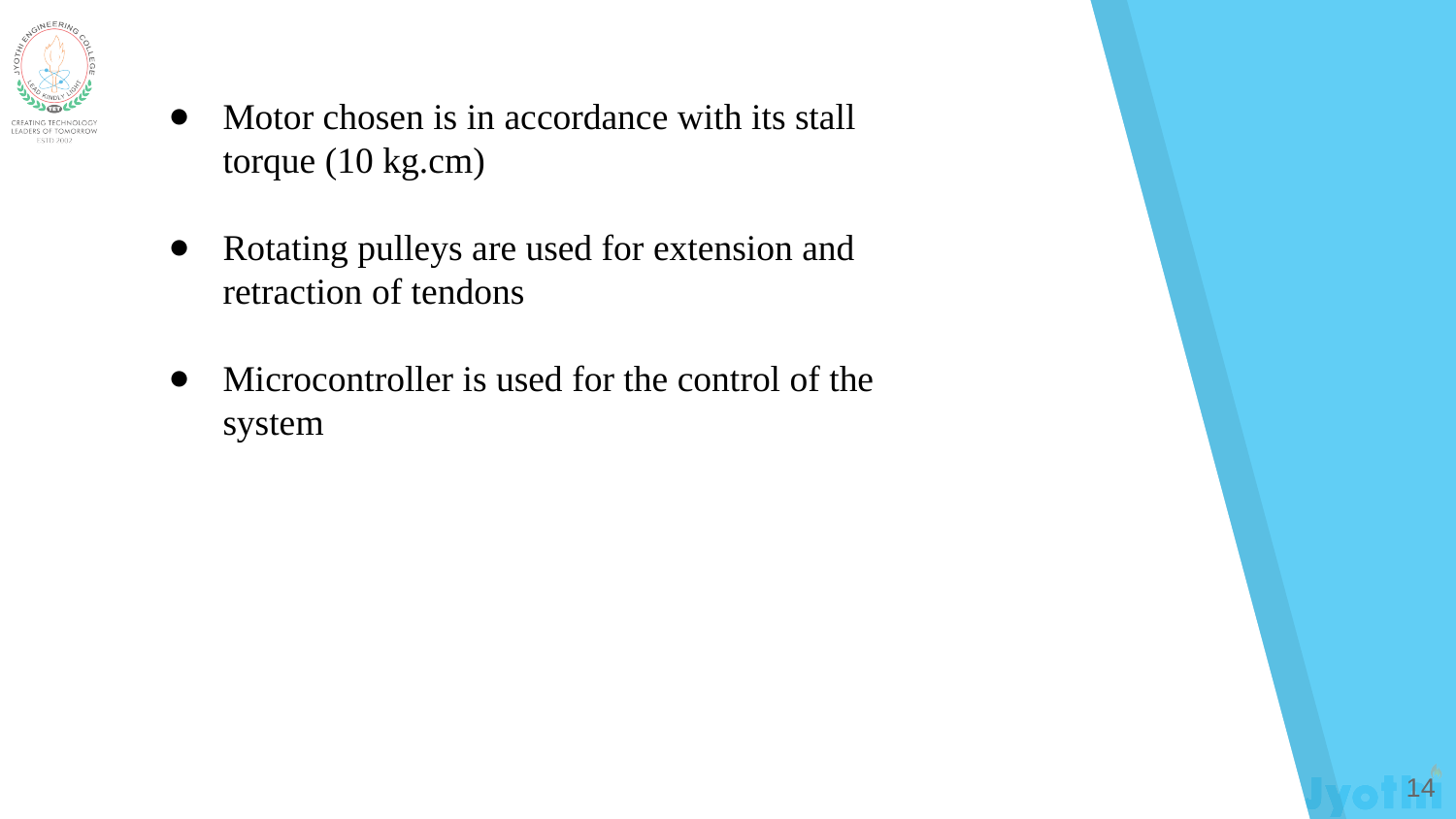

Motor chosen is in accordance with its stall torque (10 kg.cm)

Rotating pulleys are used for extension and retraction of tendons

Microcontroller is used for the control of the system
14